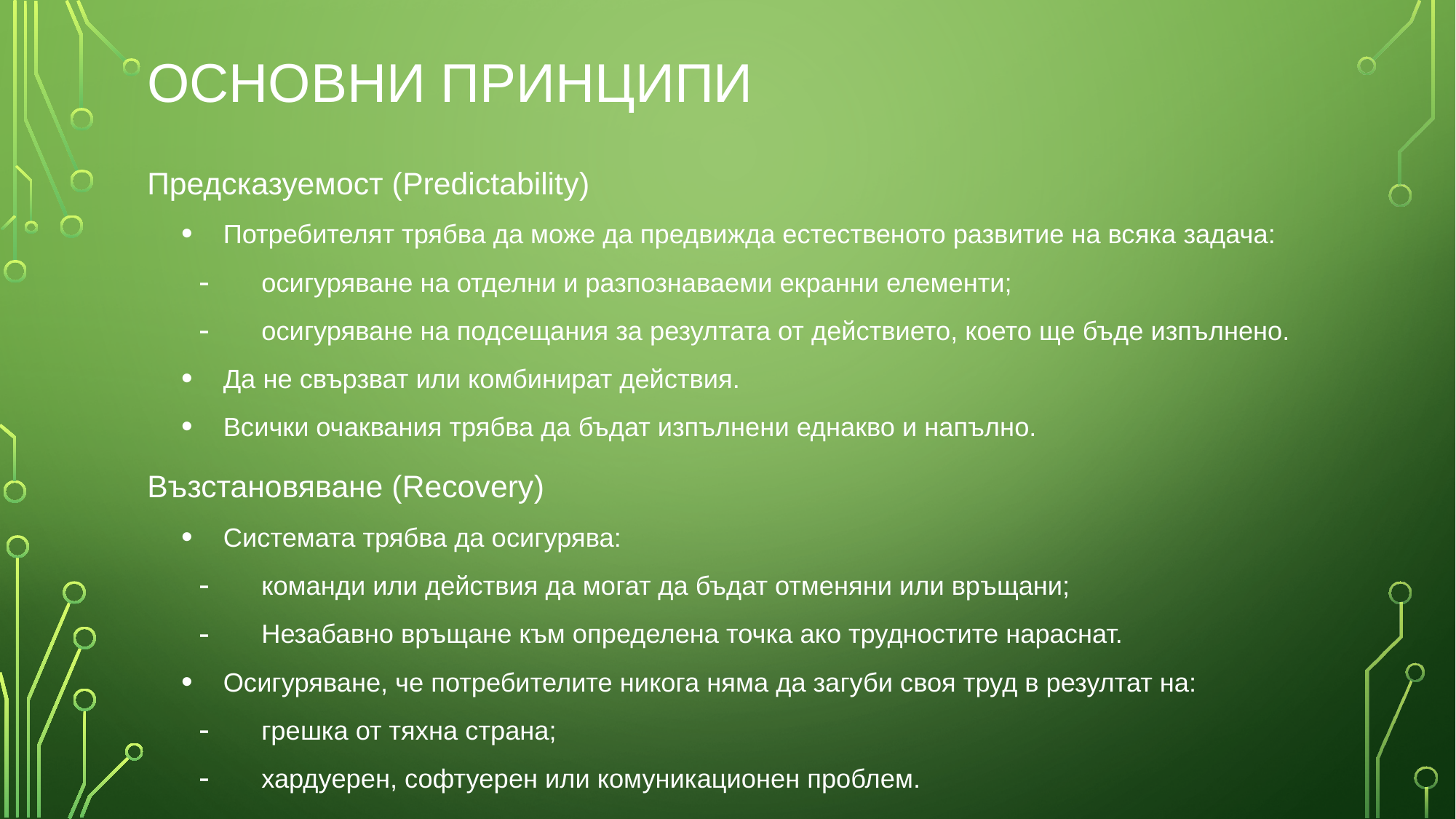

# Основни Принципи
Предсказуемост (Predictability)
Потребителят трябва да може да предвижда естественото развитие на всяка задача:
осигуряване на отделни и разпознаваеми екранни елементи;
осигуряване на подсещания за резултата от действието, което ще бъде изпълнено.
Да не свързват или комбинират действия.
Всички очаквания трябва да бъдат изпълнени еднакво и напълно.
Възстановяване (Recovery)
Системата трябва да осигурява:
команди или действия да могат да бъдат отменяни или връщани;
Незабавно връщане към определена точка ако трудностите нараснат.
Осигуряване, че потребителите никога няма да загуби своя труд в резултат на:
грешка от тяхна страна;
хардуерен, софтуерен или комуникационен проблем.